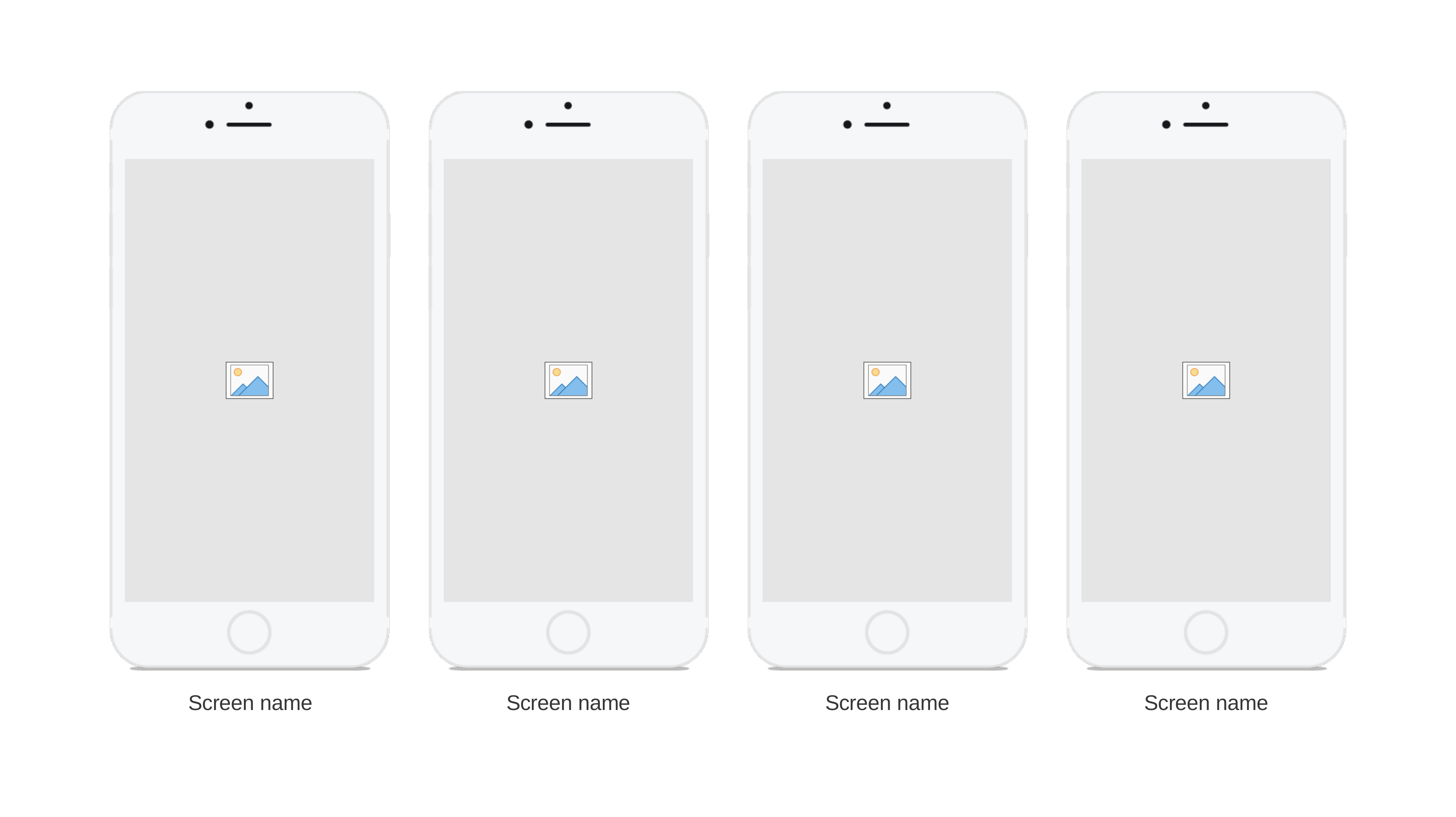

Screen name
Screen name
Screen name
Screen name